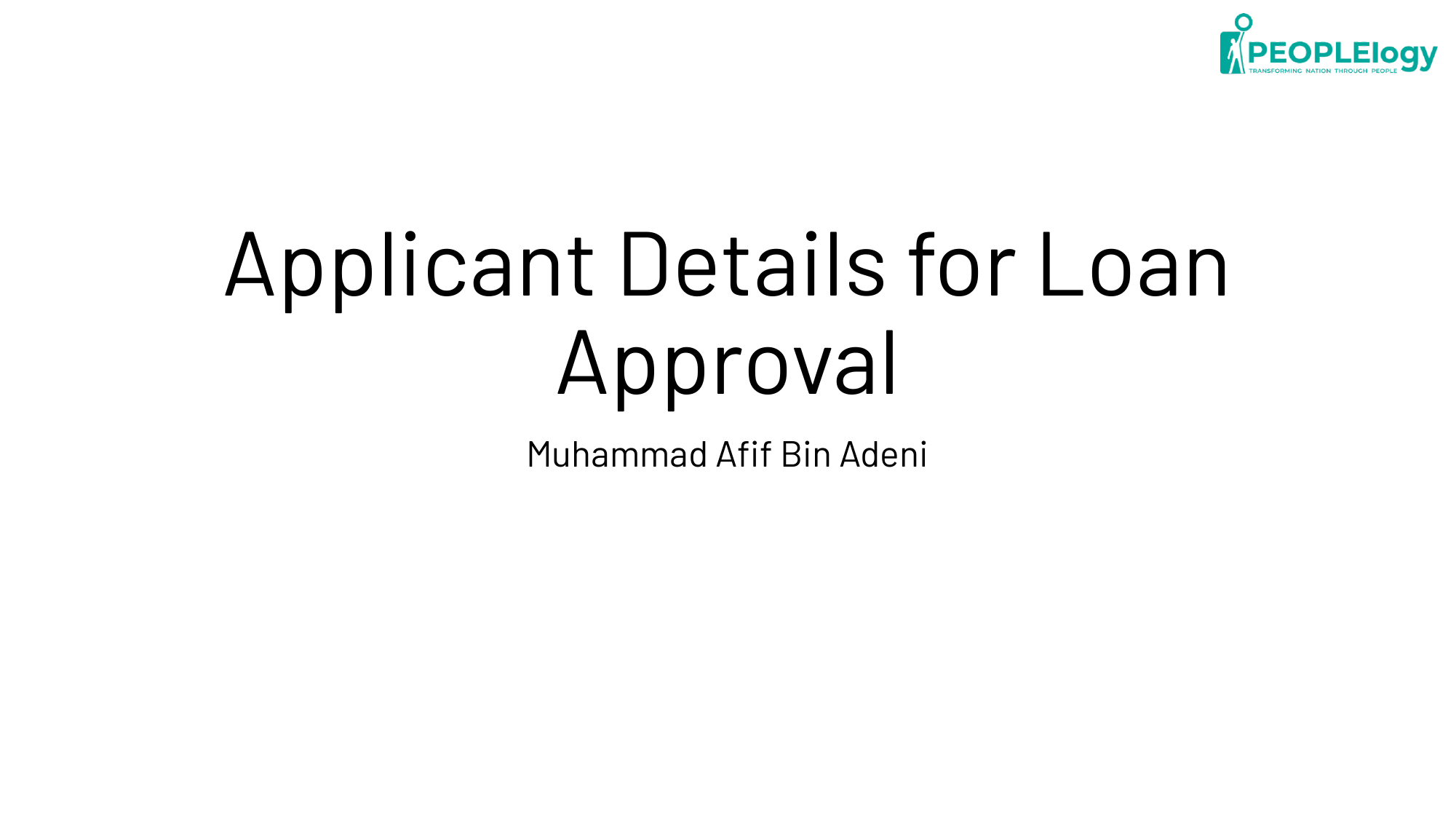

# Applicant Details for Loan Approval
Muhammad Afif Bin Adeni